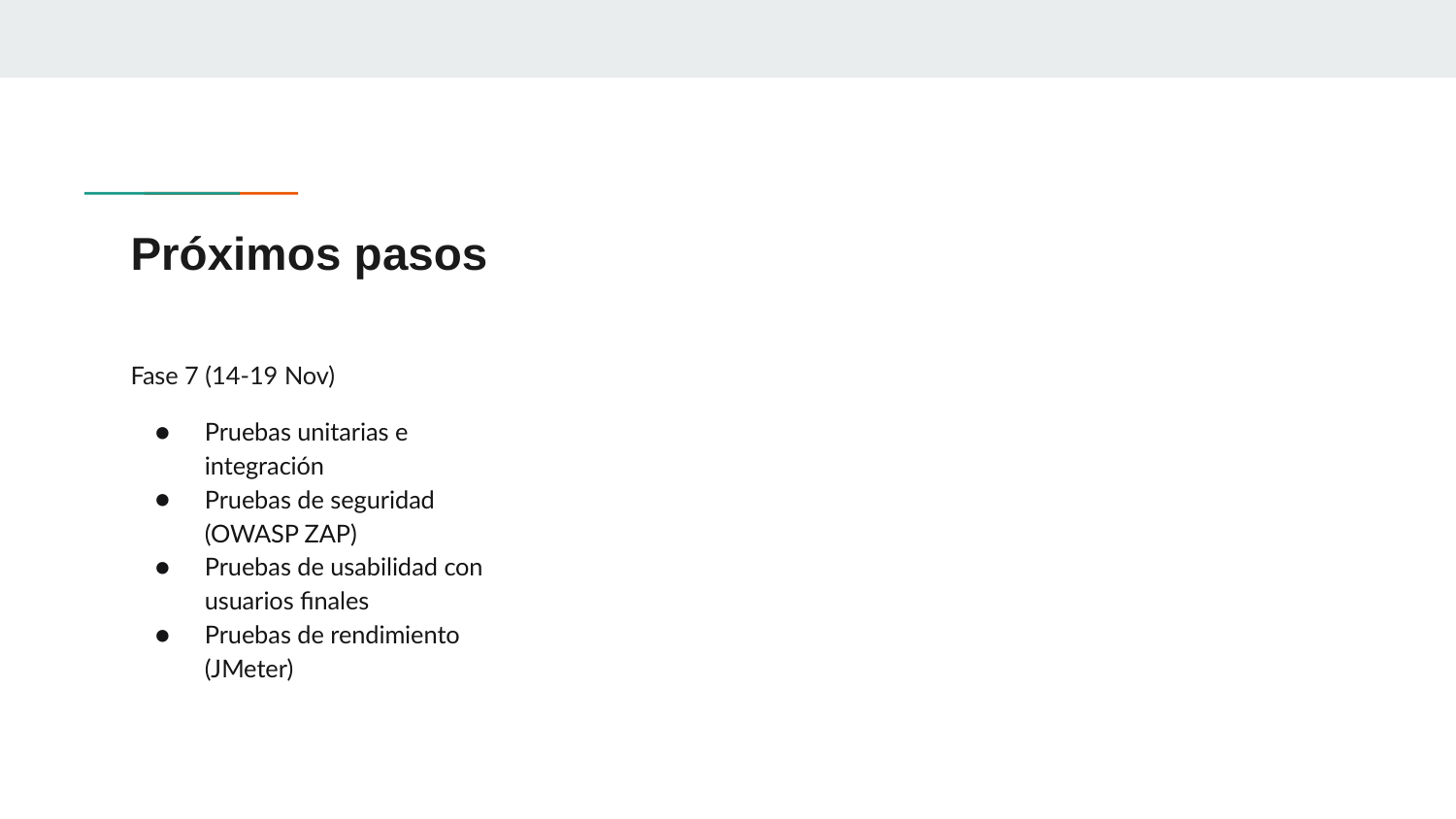

# Próximos pasos
Fase 7 (14-19 Nov)
Pruebas unitarias e integración
Pruebas de seguridad (OWASP ZAP)
Pruebas de usabilidad con usuarios finales
Pruebas de rendimiento (JMeter)